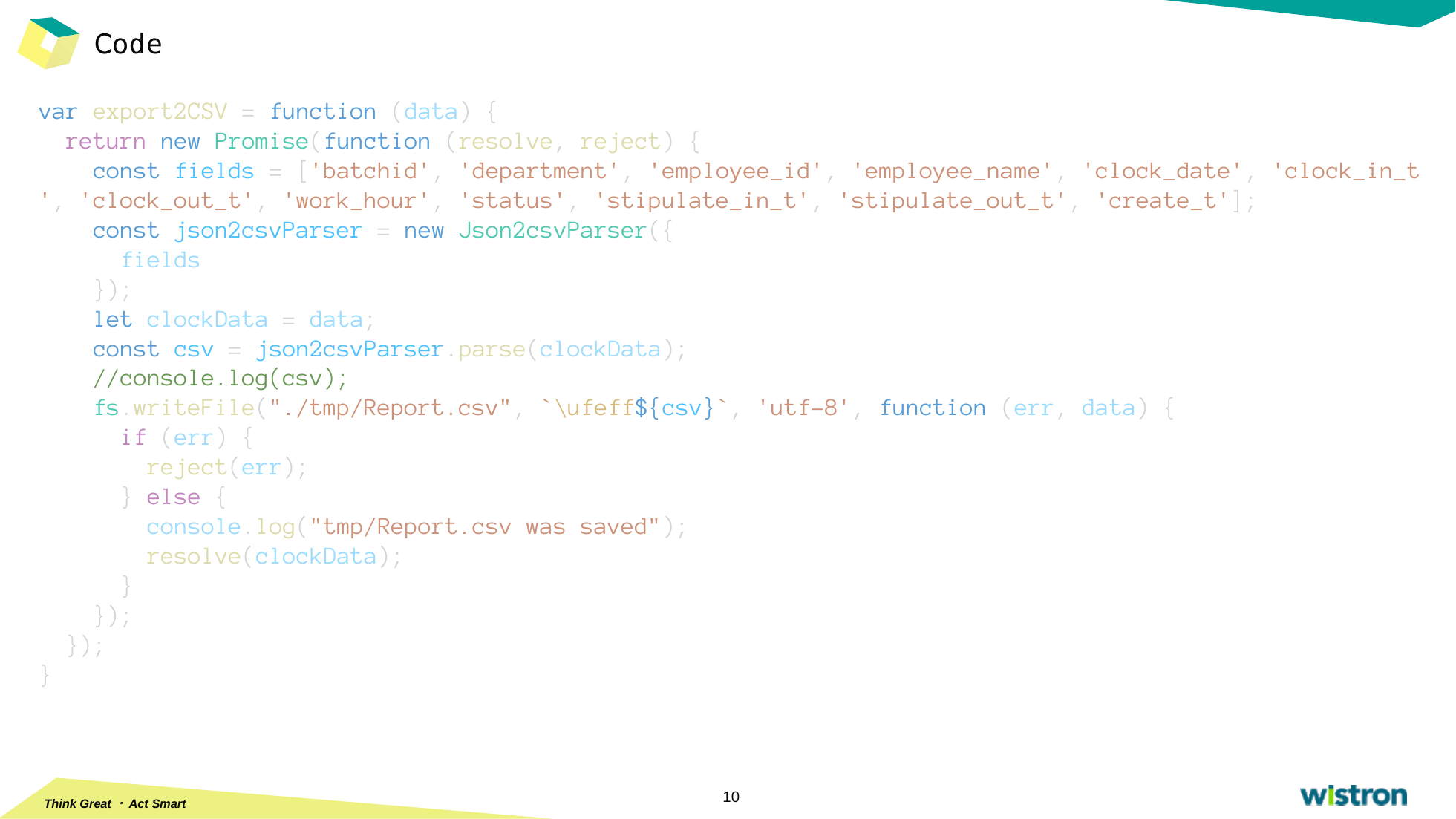

# Code
var export2CSV = function (data) {
  return new Promise(function (resolve, reject) {
    const fields = ['batchid', 'department', 'employee_id', 'employee_name', 'clock_date', 'clock_in_t', 'clock_out_t', 'work_hour', 'status', 'stipulate_in_t', 'stipulate_out_t', 'create_t'];
    const json2csvParser = new Json2csvParser({
      fields
    });
    let clockData = data;
    const csv = json2csvParser.parse(clockData);
    //console.log(csv);
    fs.writeFile("./tmp/Report.csv", `\ufeff${csv}`, 'utf-8', function (err, data) {
      if (err) {
        reject(err);
      } else {
        console.log("tmp/Report.csv was saved");
        resolve(clockData);
      }
    });
  });
}